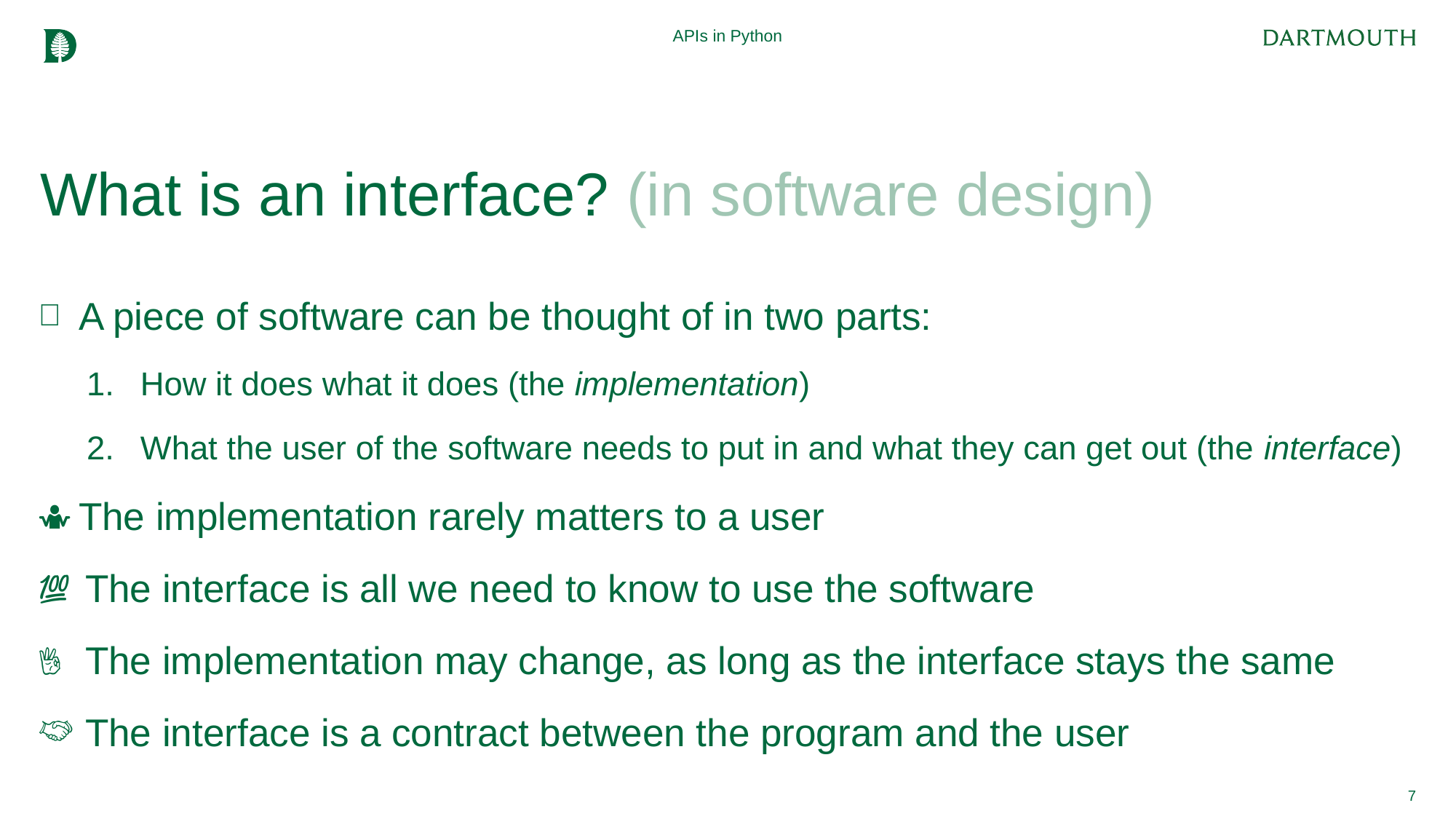

APIs in Python
# What is an interface? (in software design)
A piece of software can be thought of in two parts:
How it does what it does (the implementation)
What the user of the software needs to put in and what they can get out (the interface)
The implementation rarely matters to a user
The interface is all we need to know to use the software
The implementation may change, as long as the interface stays the same
The interface is a contract between the program and the user

7